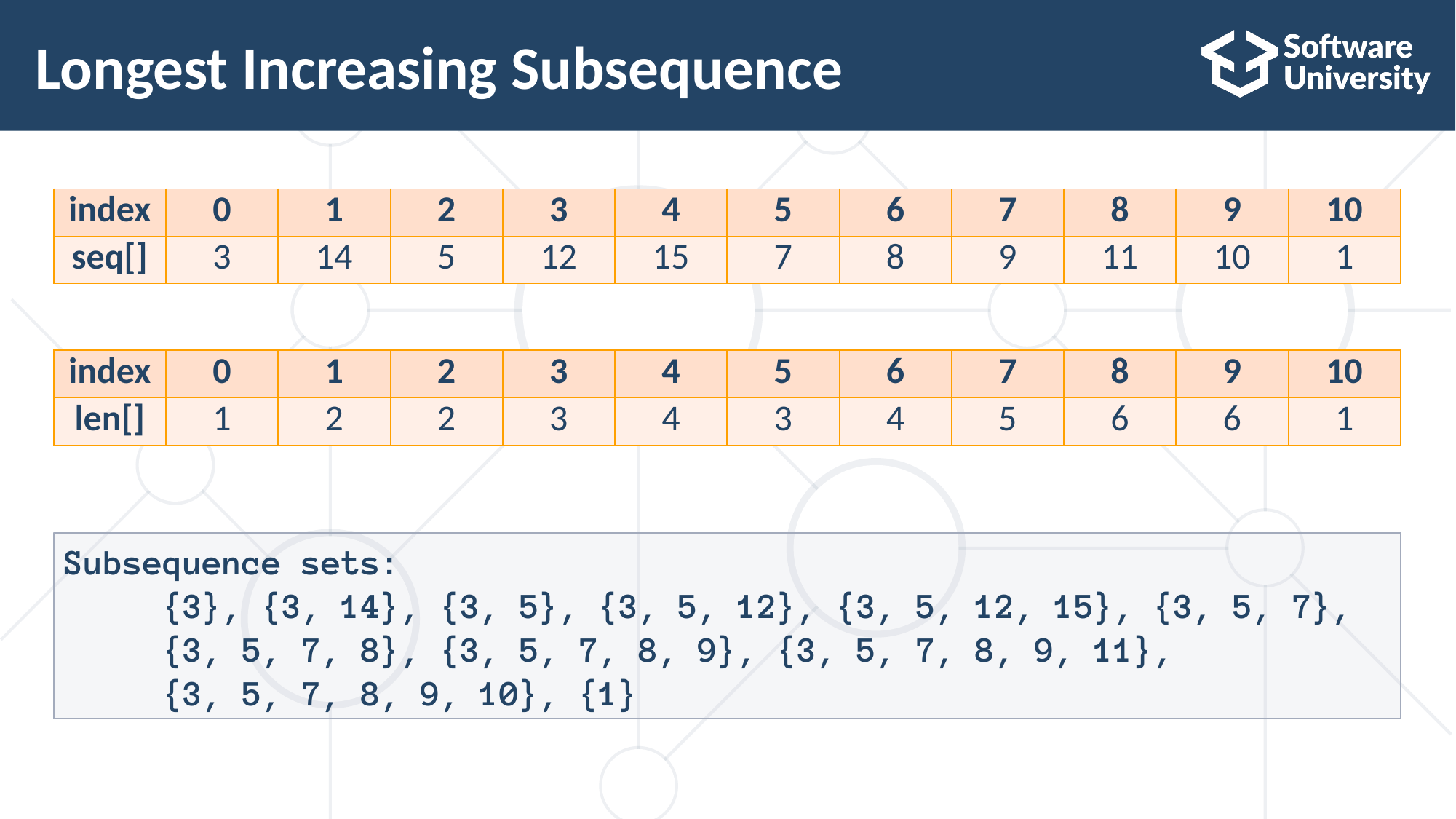

# Longest Increasing Subsequence
| index | 0 | 1 | 2 | 3 | 4 | 5 | 6 | 7 | 8 | 9 | 10 |
| --- | --- | --- | --- | --- | --- | --- | --- | --- | --- | --- | --- |
| seq[] | 3 | 14 | 5 | 12 | 15 | 7 | 8 | 9 | 11 | 10 | 1 |
| index | 0 | 1 | 2 | 3 | 4 | 5 | 6 | 7 | 8 | 9 | 10 |
| --- | --- | --- | --- | --- | --- | --- | --- | --- | --- | --- | --- |
| len[] | 1 | 2 | 2 | 3 | 4 | 3 | 4 | 5 | 6 | 6 | 1 |
Subsequence sets:
     {3}, {3, 14}, {3, 5}, {3, 5, 12}, {3, 5, 12, 15}, {3, 5, 7},
     {3, 5, 7, 8}, {3, 5, 7, 8, 9}, {3, 5, 7, 8, 9, 11},
     {3, 5, 7, 8, 9, 10}, {1}